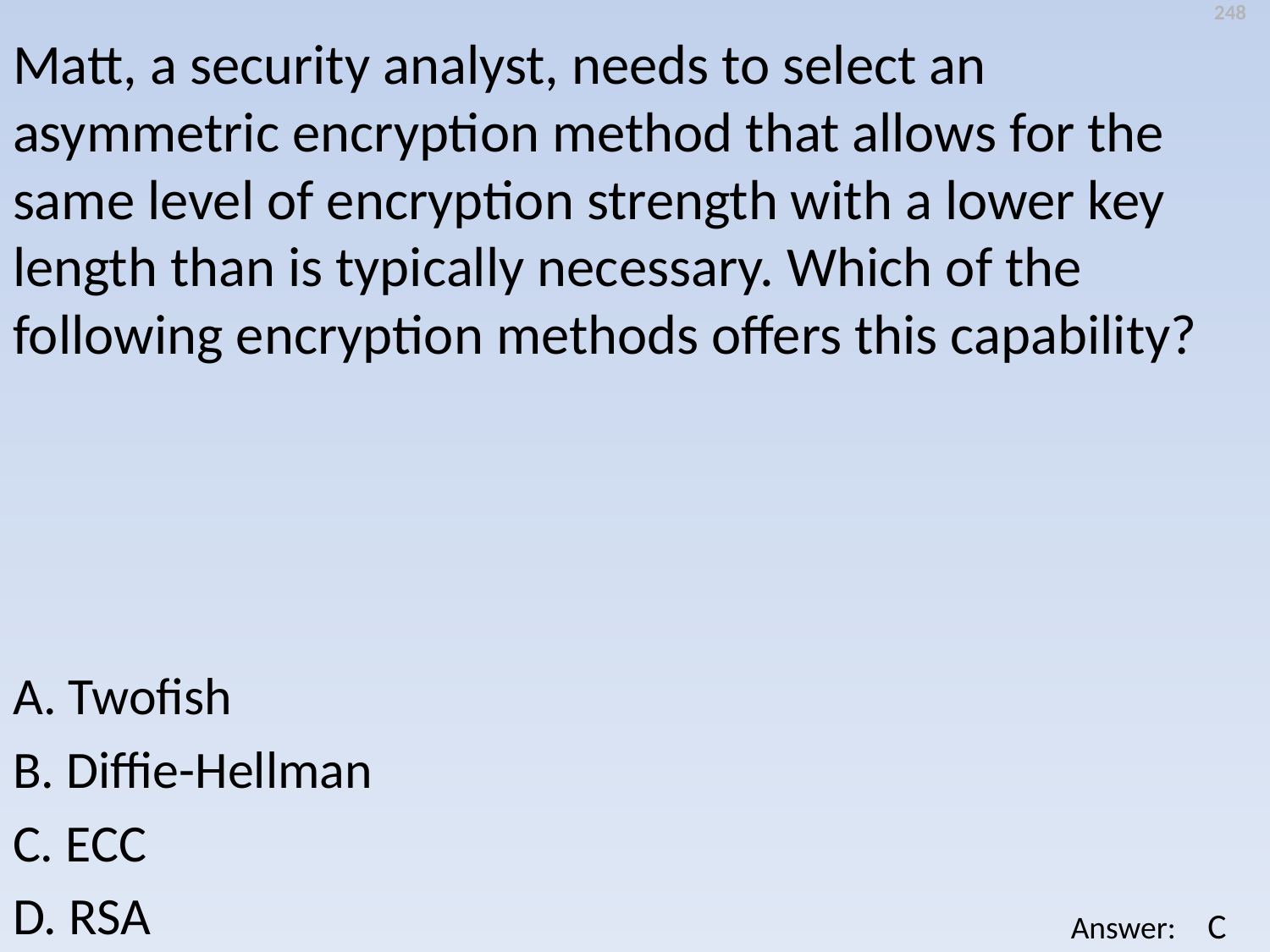

248
Matt, a security analyst, needs to select an asymmetric encryption method that allows for the same level of encryption strength with a lower key length than is typically necessary. Which of the following encryption methods offers this capability?
A. Twofish
B. Diffie-Hellman
C. ECC
D. RSA
C